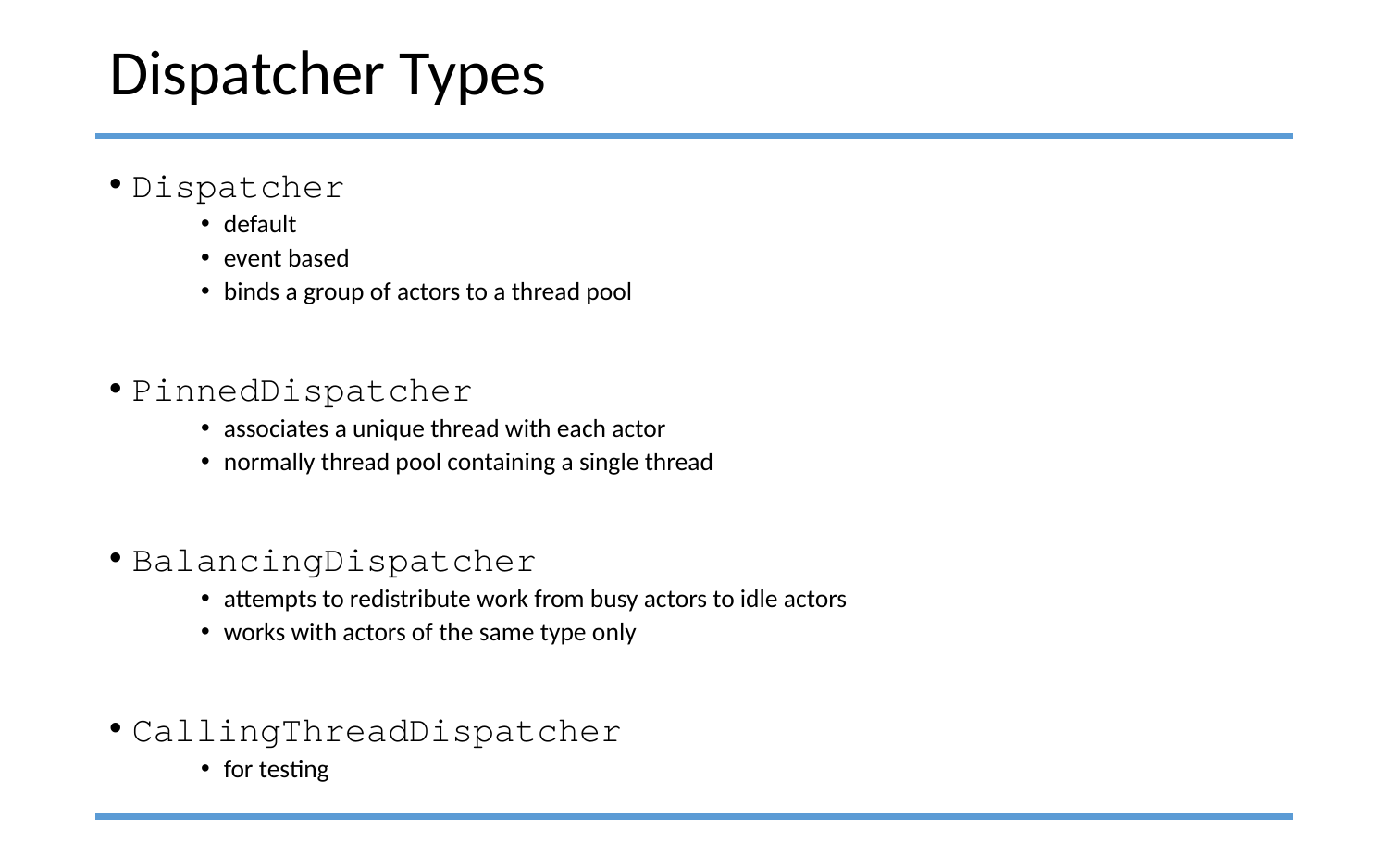

# Dispatcher Types
Dispatcher
default
event based
binds a group of actors to a thread pool

PinnedDispatcher
associates a unique thread with each actor
normally thread pool containing a single thread

BalancingDispatcher
attempts to redistribute work from busy actors to idle actors
works with actors of the same type only

CallingThreadDispatcher
for testing